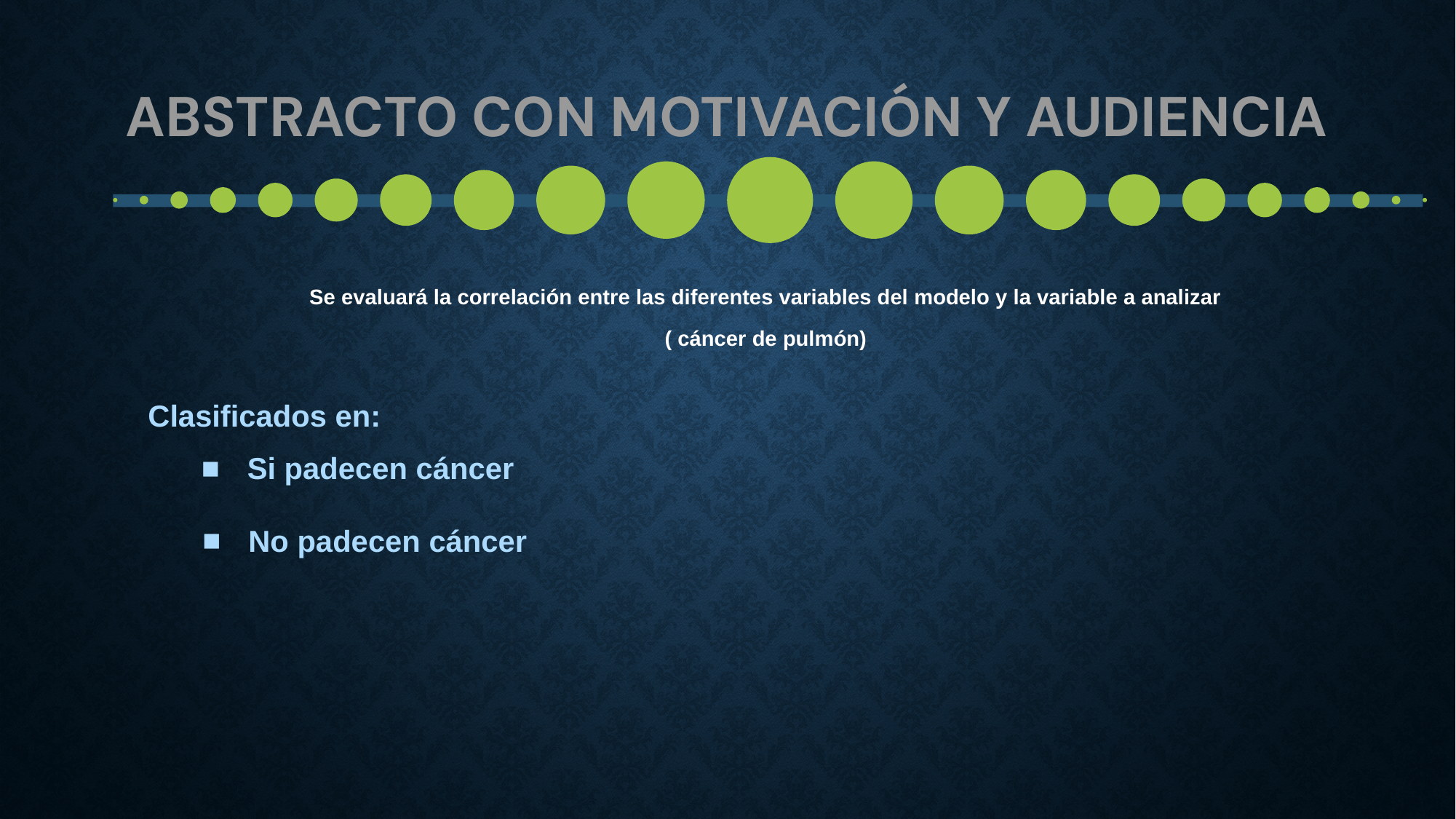

# Abstracto con motivación y audiencia

Se evaluará la correlación entre las diferentes variables del modelo y la variable a analizar
( cáncer de pulmón)
Clasificados en:
Si padecen cáncer
No padecen cáncer